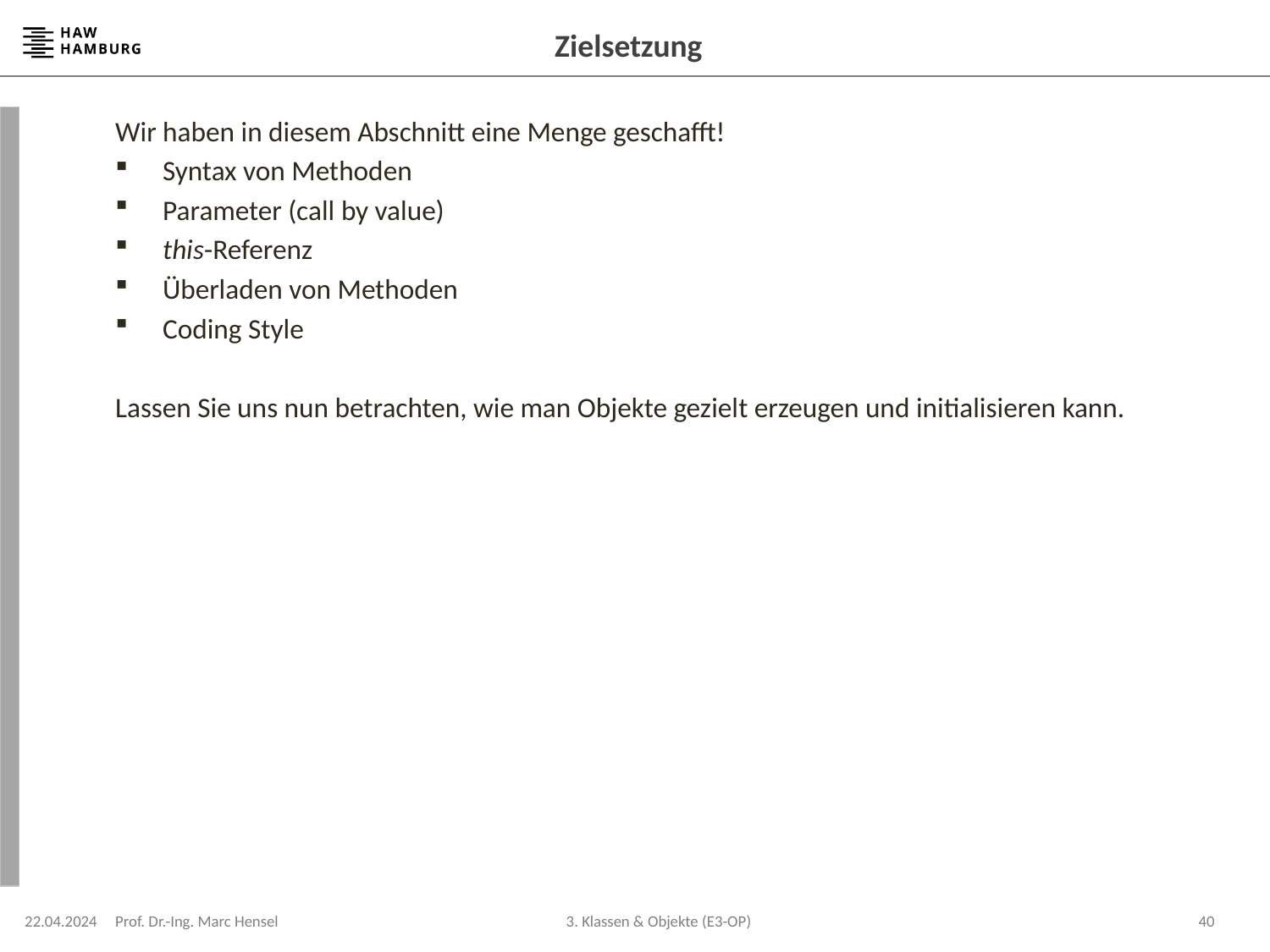

# Zielsetzung
Wir haben in diesem Abschnitt eine Menge geschafft!
Syntax von Methoden
Parameter (call by value)
this-Referenz
Überladen von Methoden
Coding Style

Lassen Sie uns nun betrachten, wie man Objekte gezielt erzeugen und initialisieren kann.

22.04.2024
Prof. Dr.-Ing. Marc Hensel
40